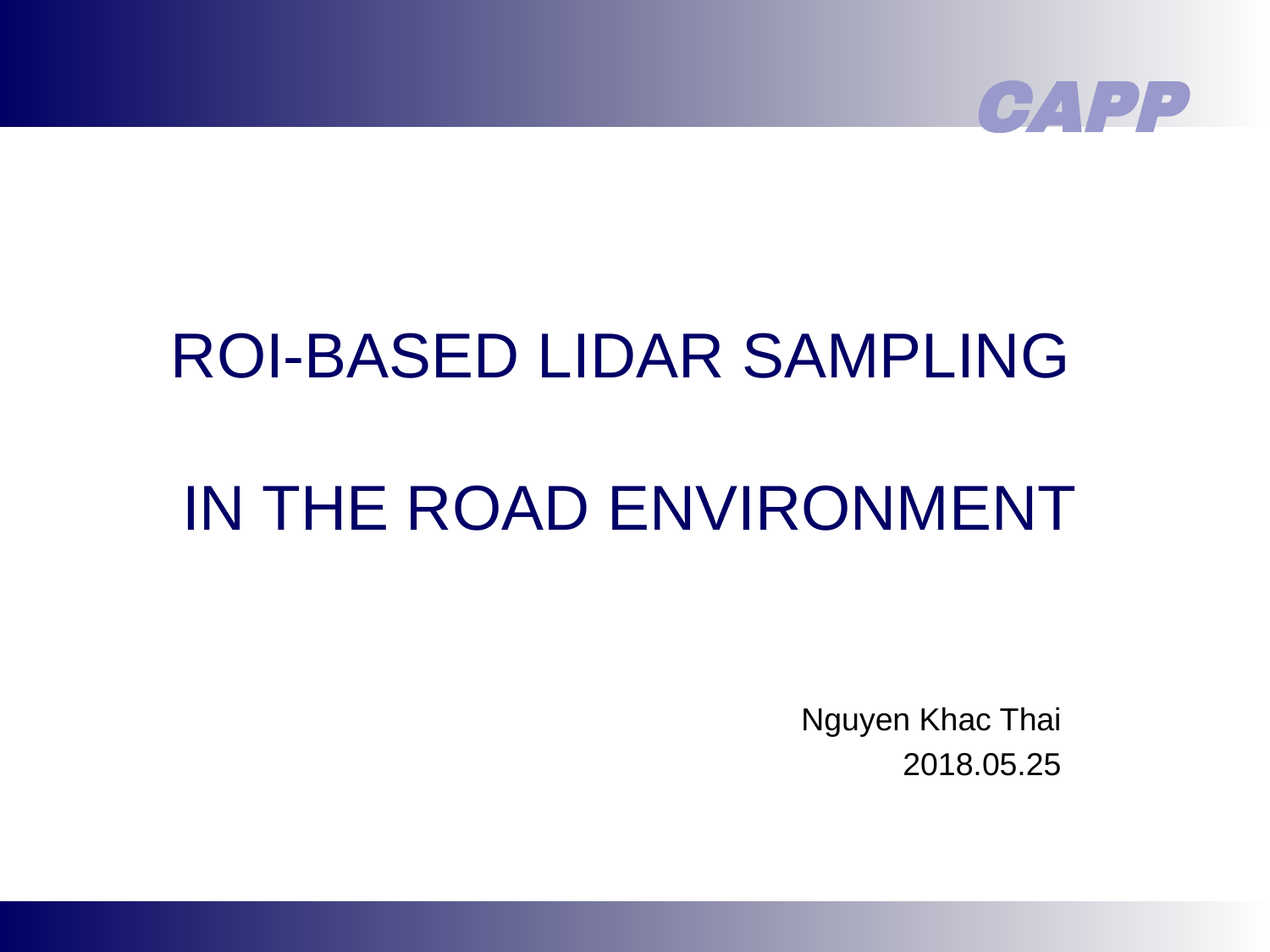

# ROI-based LiDAR sampling in the road environment
Nguyen Khac Thai
2018.05.25